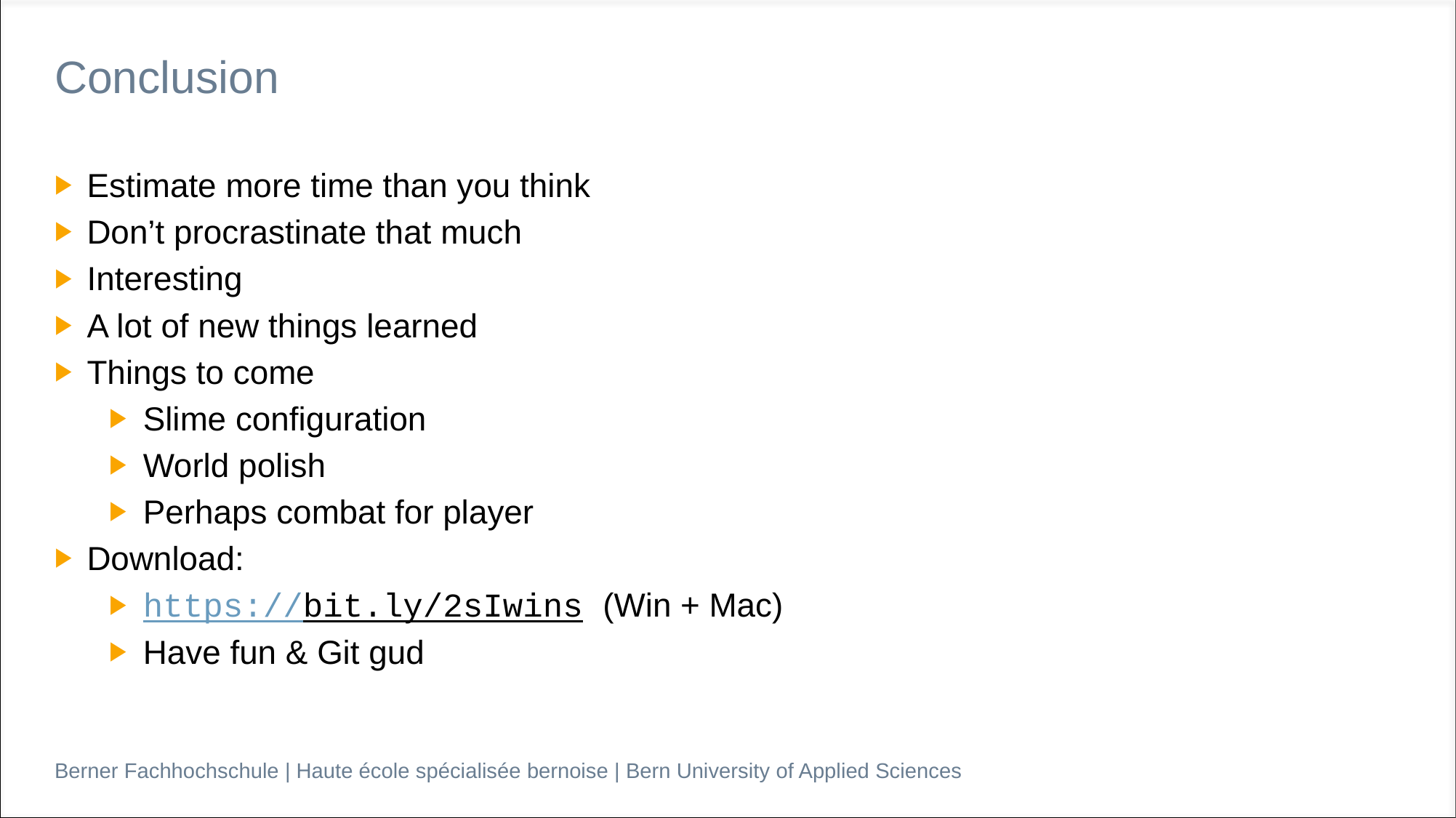

# Conclusion
Estimate more time than you think
Don’t procrastinate that much
Interesting
A lot of new things learned
Things to come
Slime configuration
World polish
Perhaps combat for player
Download:
https://bit.ly/2sIwins (Win + Mac)
Have fun & Git gud